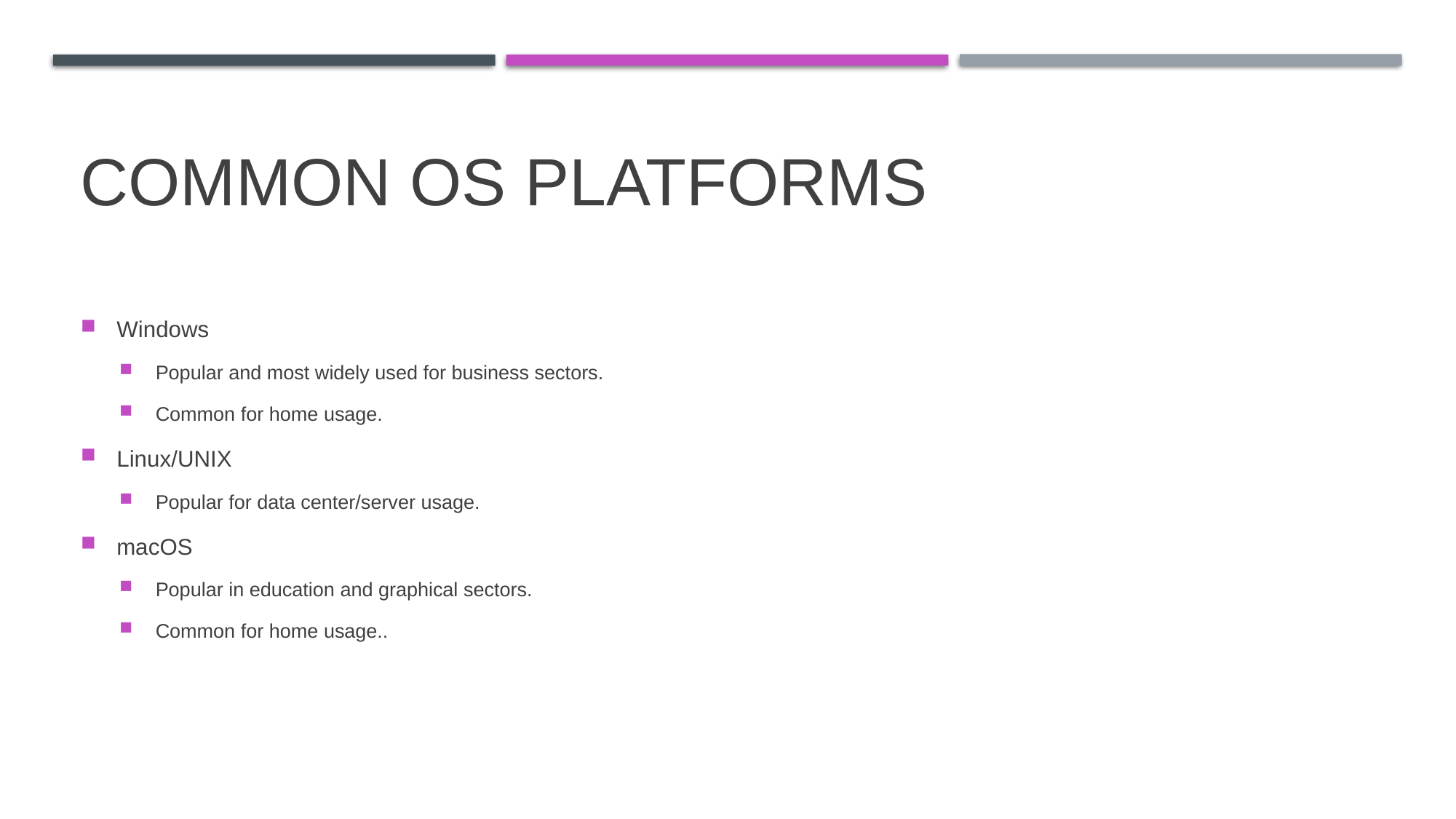

# Common OS Platforms
Windows
Popular and most widely used for business sectors.
Common for home usage.
Linux/UNIX
Popular for data center/server usage.
macOS
Popular in education and graphical sectors.
Common for home usage..